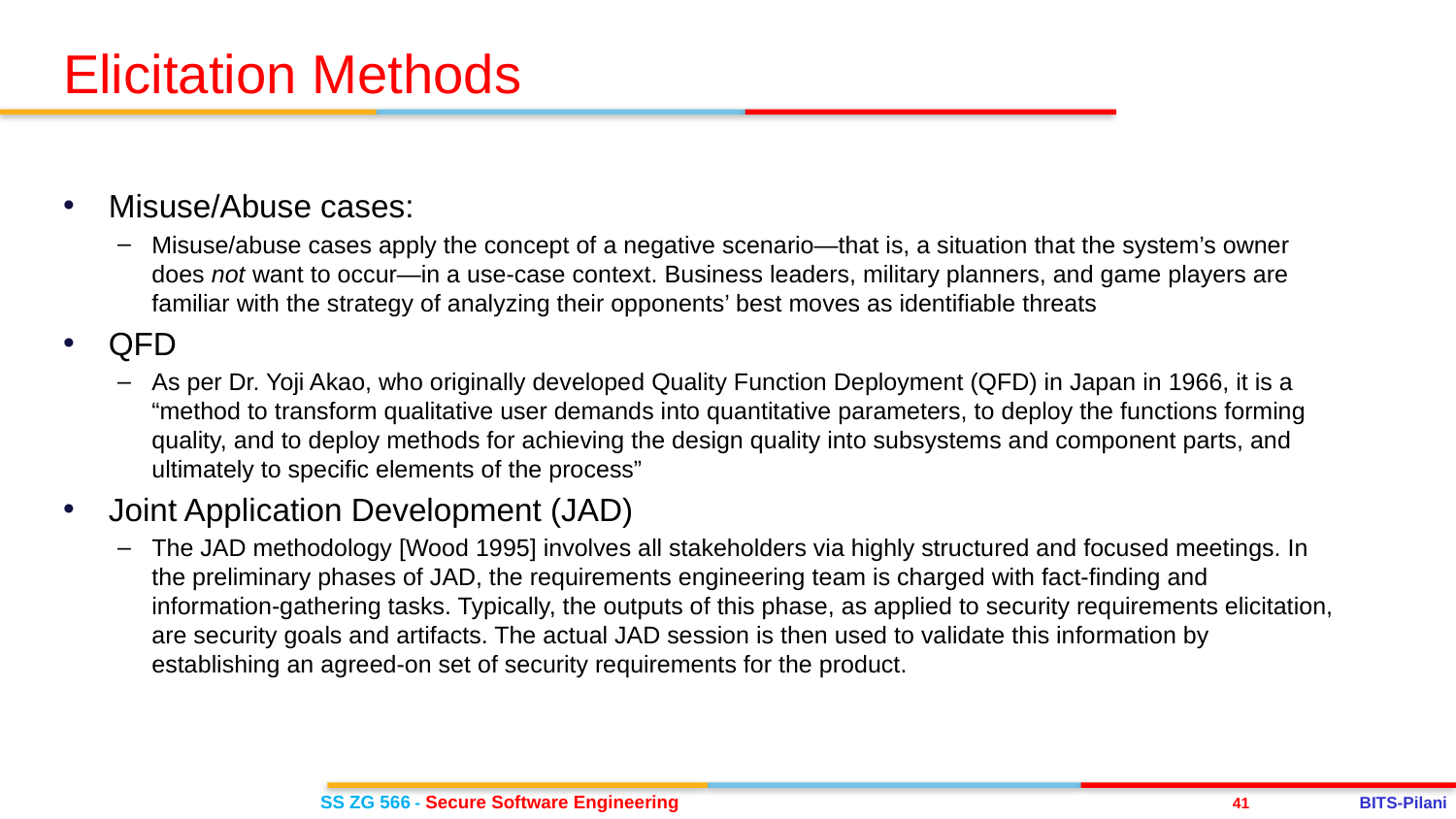

Elicitation Methods
Misuse/Abuse cases:
Misuse/abuse cases apply the concept of a negative scenario—that is, a situation that the system’s owner does not want to occur—in a use-case context. Business leaders, military planners, and game players are familiar with the strategy of analyzing their opponents’ best moves as identifiable threats
QFD
As per Dr. Yoji Akao, who originally developed Quality Function Deployment (QFD) in Japan in 1966, it is a “method to transform qualitative user demands into quantitative parameters, to deploy the functions forming quality, and to deploy methods for achieving the design quality into subsystems and component parts, and ultimately to specific elements of the process”
Joint Application Development (JAD)
The JAD methodology [Wood 1995] involves all stakeholders via highly structured and focused meetings. In the preliminary phases of JAD, the requirements engineering team is charged with fact-finding and information-gathering tasks. Typically, the outputs of this phase, as applied to security requirements elicitation, are security goals and artifacts. The actual JAD session is then used to validate this information by establishing an agreed-on set of security requirements for the product.